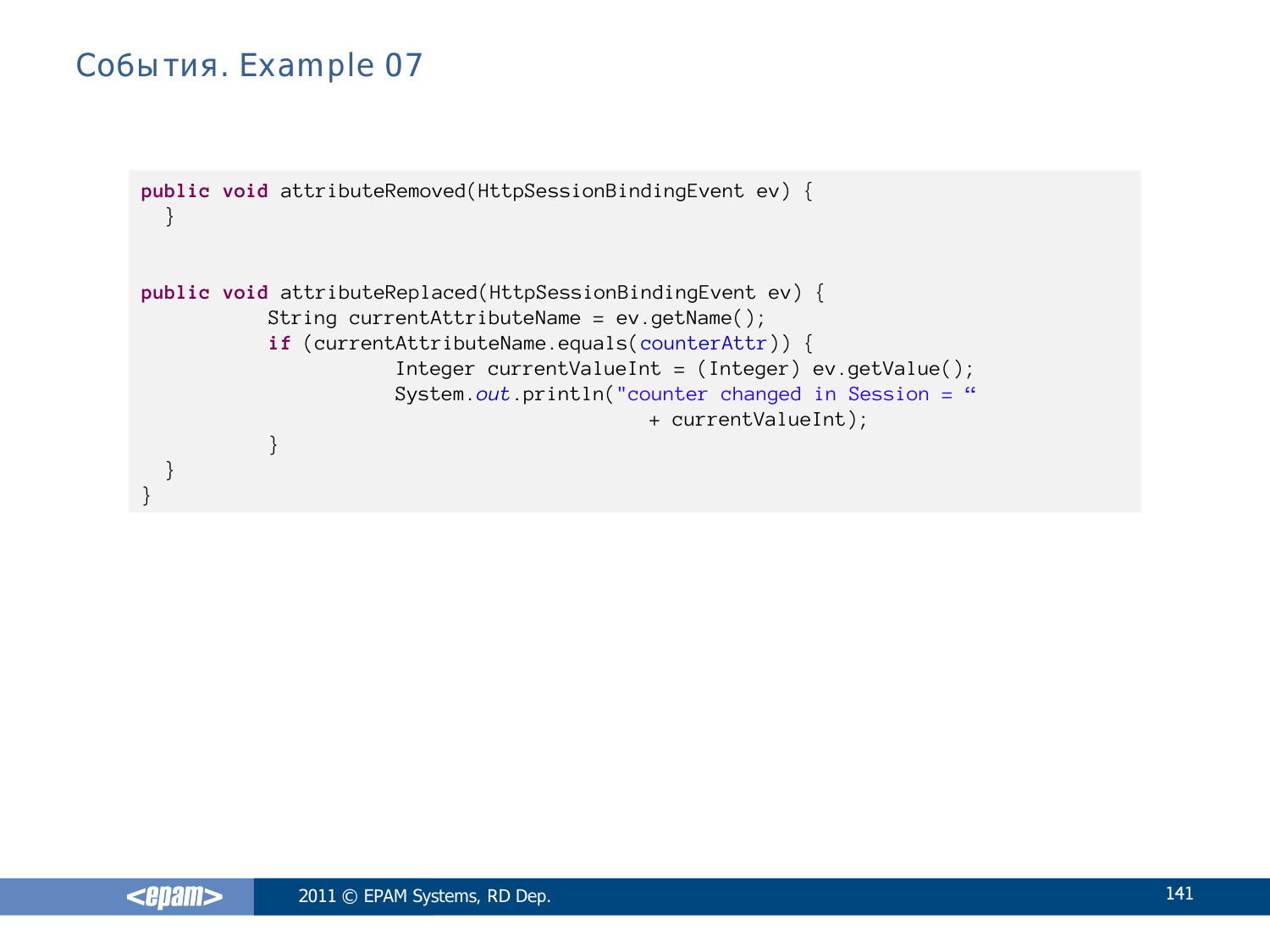

# События. Example 07
public void attributeRemoved(HttpSessionBindingEvent ev) {
  }

public void attributeReplaced(HttpSessionBindingEvent ev) {
	String currentAttributeName = ev.getName();
	if (currentAttributeName.equals(counterAttr)) {
		Integer currentValueInt = (Integer) ev.getValue();
		System.out.println("counter changed in Session = “
				+ currentValueInt);
	}
  }
}
141
2011 © EPAM Systems, RD Dep.